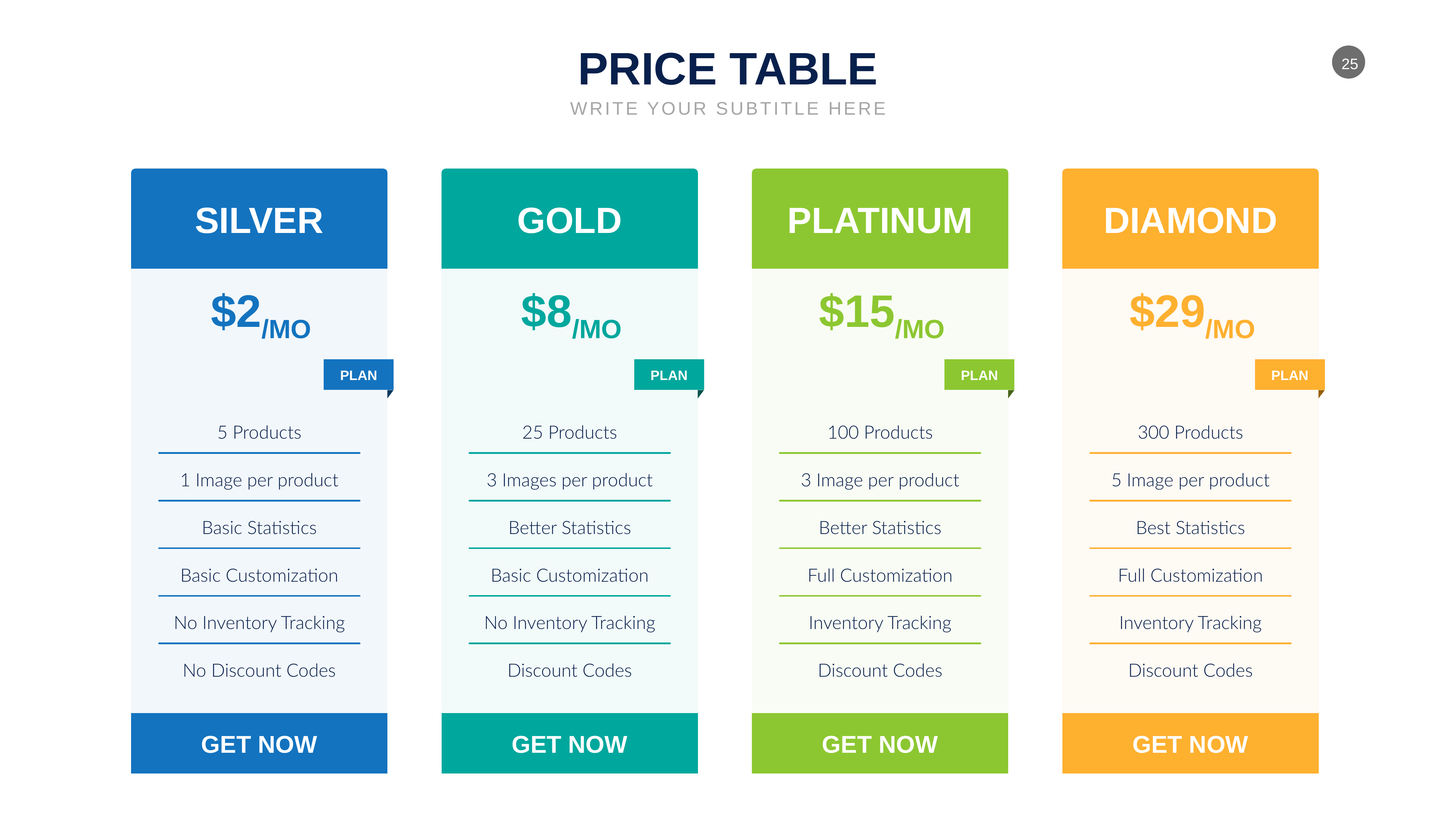

PRICE TABLE
WRITE YOUR SUBTITLE HERE

SILVER
GOLD
PLATINUM
DIAMOND

$2/MO
$8/MO
$15/MO
$29/MO

PLAN
PLAN
PLAN
PLAN

5 Products
25 Products
100 Products
300 Products
1 Image per product
3 Images per product
3 Image per product
5 Image per product
Basic Statistics
Better Statistics
Better Statistics
Best Statistics
Basic Customization
Basic Customization
Full Customization
Full Customization
No Inventory Tracking
No Inventory Tracking
Inventory Tracking
Inventory Tracking
No Discount Codes
Discount Codes
Discount Codes
Discount Codes

GET NOW
GET NOW
GET NOW
GET NOW